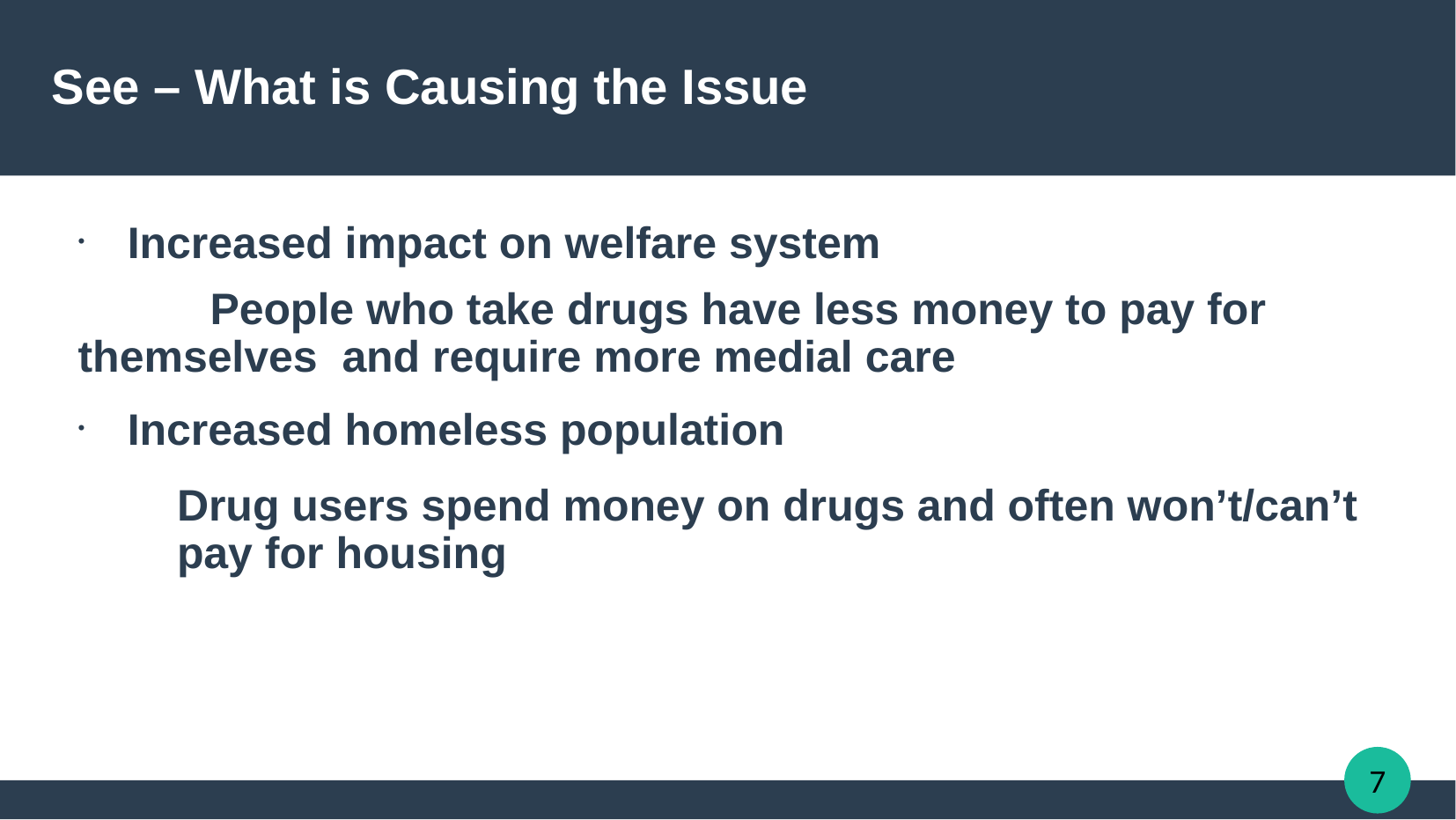

See – What is Causing the Issue
Increased impact on welfare system
	People who take drugs have less money to pay for themselves 	and require more medial care
Increased homeless population
Drug users spend money on drugs and often won’t/can’t pay for housing